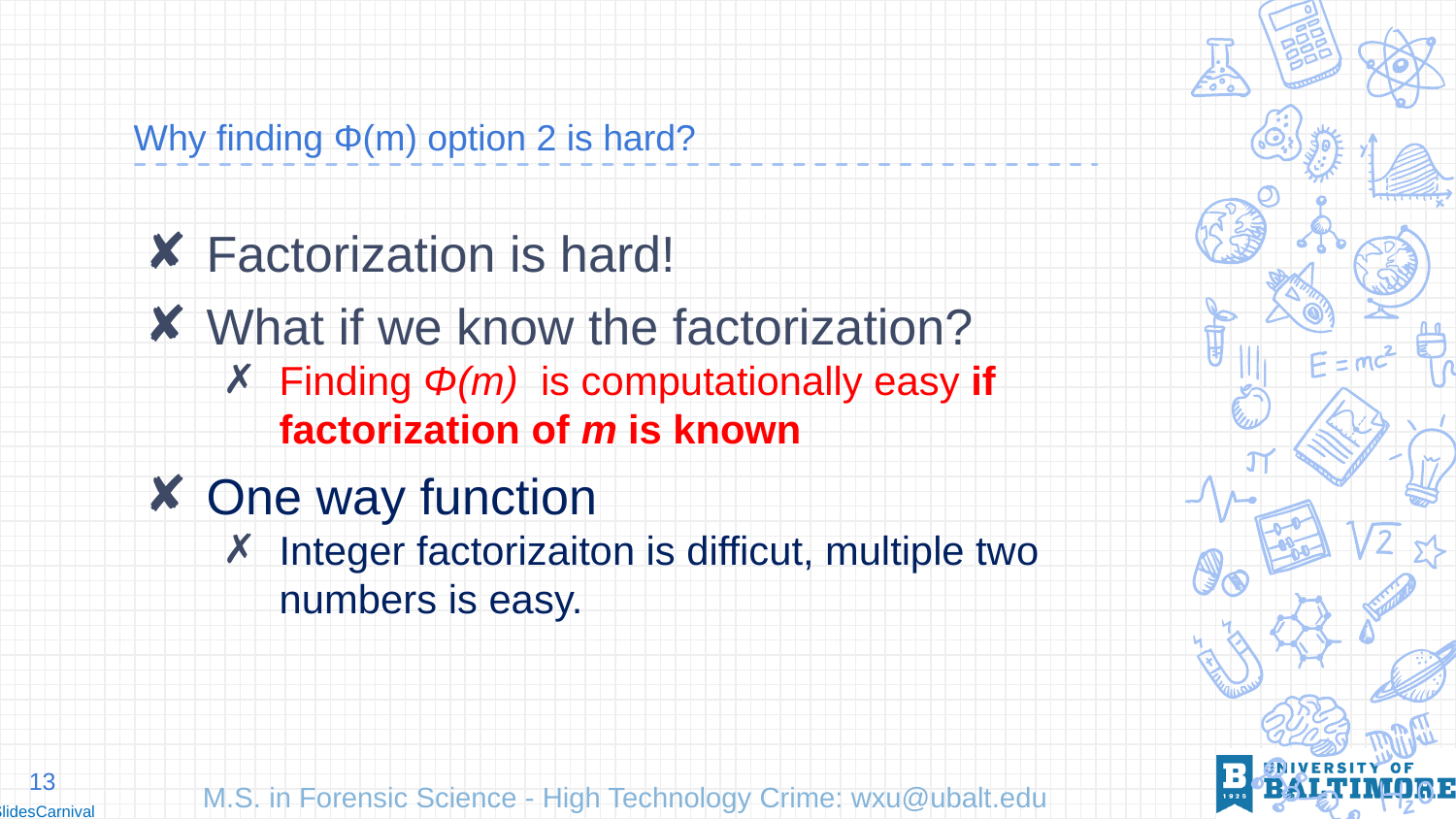

# Why finding Φ(m) option 2 is hard?
Factorization is hard!
What if we know the factorization?
Finding Φ(m)  is computationally easy if factorization of m is known
One way function
Integer factorizaiton is difficut, multiple two numbers is easy.

13